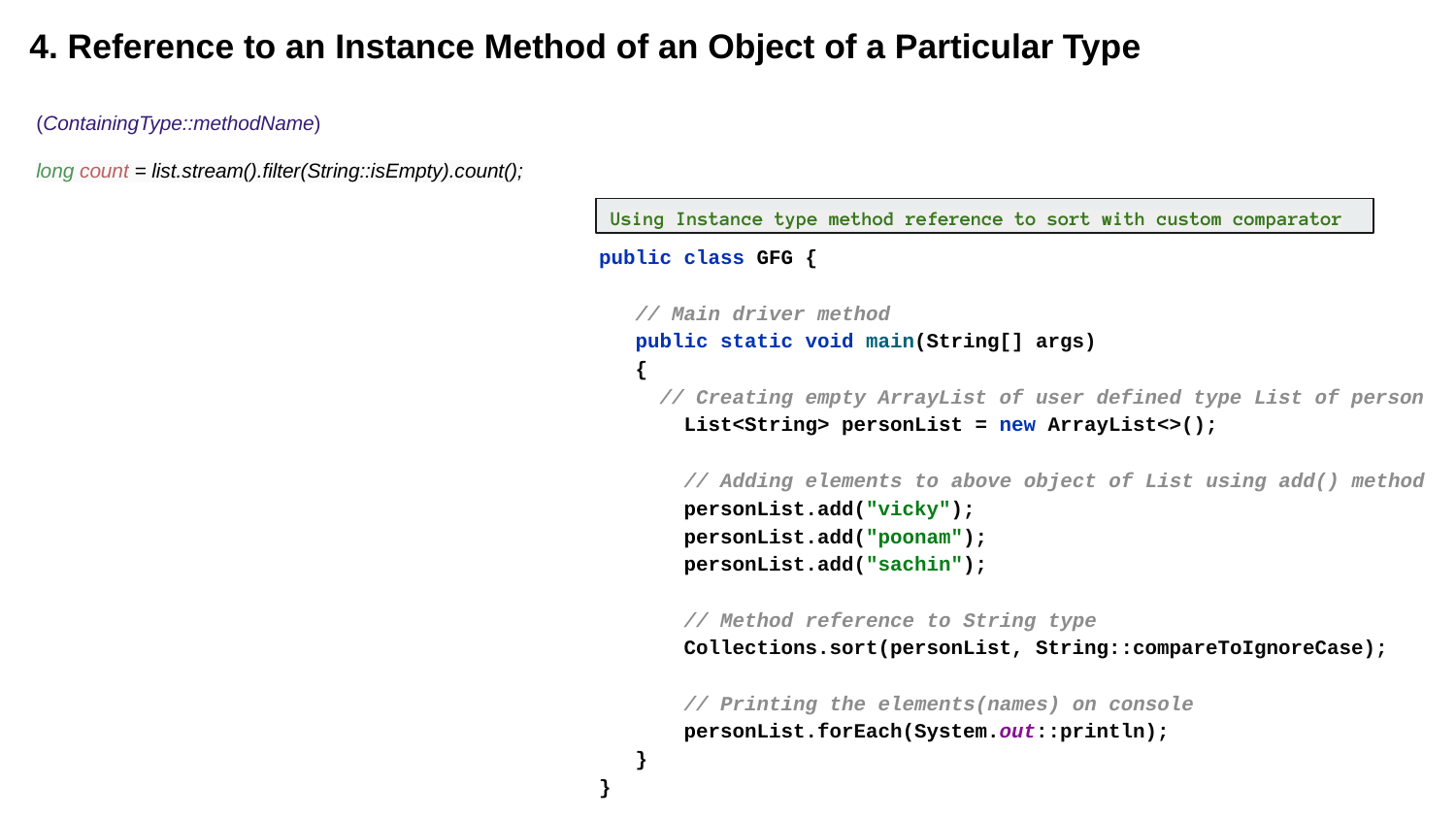

4. Reference to an Instance Method of an Object of a Particular Type

(ContainingType::methodName)
long count = list.stream().filter(String::isEmpty).count();

public class GFG {

   // Main driver method
   public static void main(String[] args)
   {
     // Creating empty ArrayList of user defined type List of person
       List<String> personList = new ArrayList<>();

       // Adding elements to above object of List using add() method
       personList.add("vicky");
       personList.add("poonam");
       personList.add("sachin");

       // Method reference to String type
       Collections.sort(personList, String::compareToIgnoreCase);

       // Printing the elements(names) on console
       personList.forEach(System.out::println);
   }
}
Using Instance type method reference to sort with custom comparator